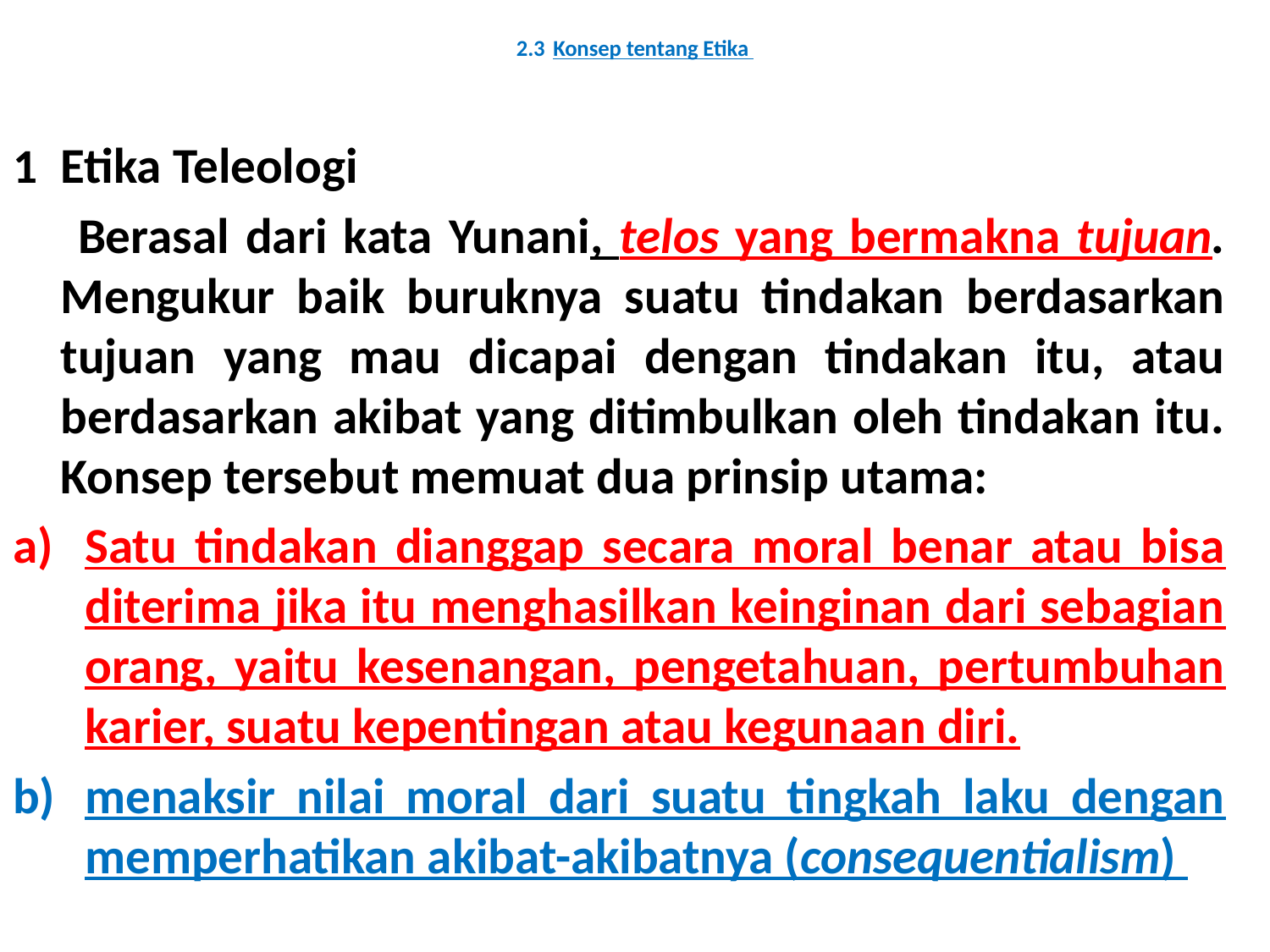

# 2.3	Konsep tentang Etika
1	Etika Teleologi
    Berasal dari kata Yunani, telos yang bermakna tujuan. Mengukur baik buruknya suatu tindakan berdasarkan tujuan yang mau dicapai dengan tindakan itu, atau berdasarkan akibat yang ditimbulkan oleh tindakan itu. Konsep tersebut memuat dua prinsip utama:
Satu tindakan dianggap secara moral benar atau bisa diterima jika itu menghasilkan keinginan dari sebagian orang, yaitu kesenangan, pengetahuan, pertumbuhan karier, suatu kepentingan atau kegunaan diri.
menaksir nilai moral dari suatu tingkah laku dengan memperhatikan akibat-akibatnya (consequentialism)